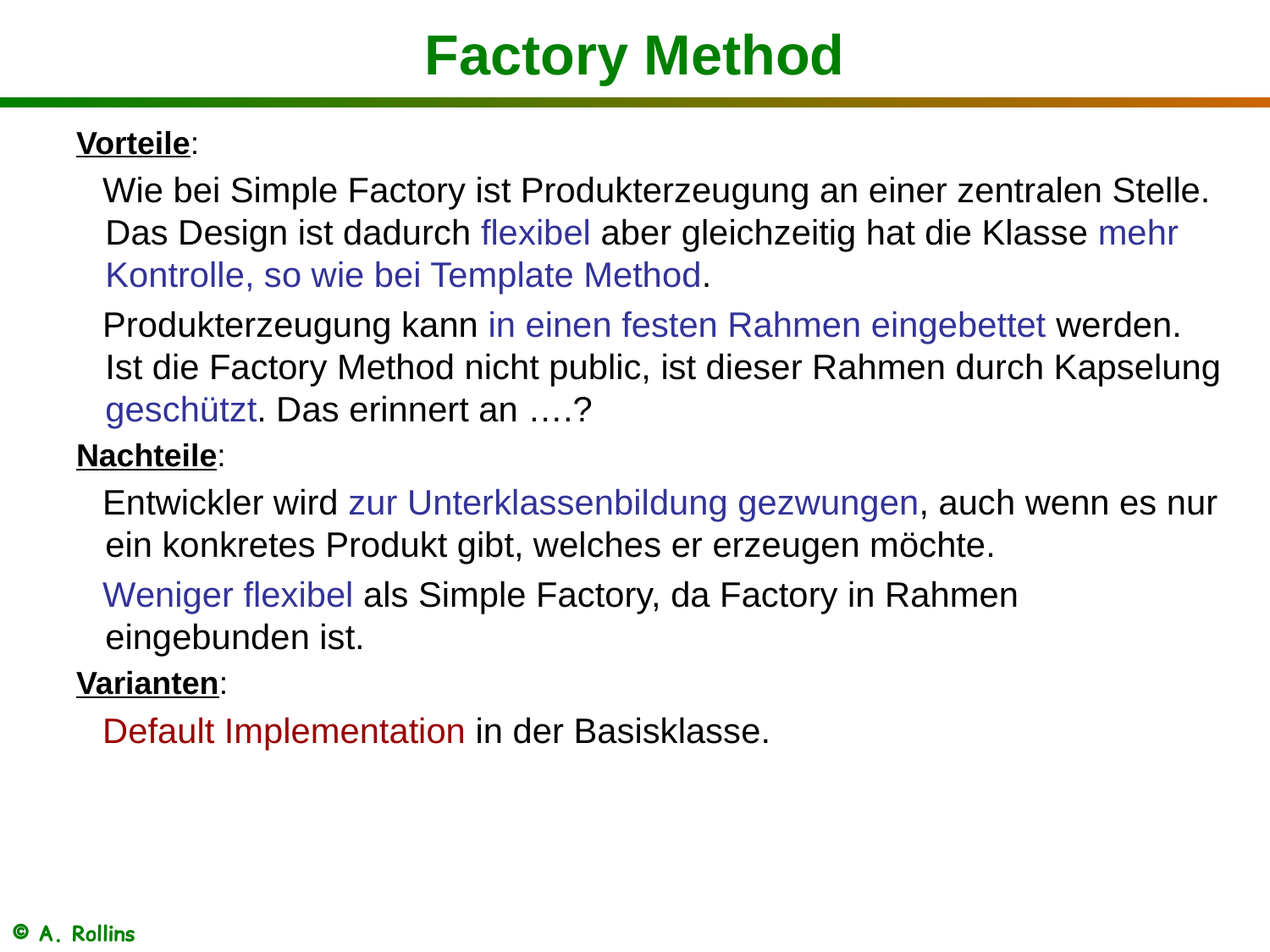

# Factory Method
Vorteile:
Wie bei Simple Factory ist Produkterzeugung an einer zentralen Stelle. Das Design ist dadurch flexibel aber gleichzeitig hat die Klasse mehr Kontrolle, so wie bei Template Method.
Produkterzeugung kann in einen festen Rahmen eingebettet werden. Ist die Factory Method nicht public, ist dieser Rahmen durch Kapselung geschützt. Das erinnert an ….?
Nachteile:
Entwickler wird zur Unterklassenbildung gezwungen, auch wenn es nur ein konkretes Produkt gibt, welches er erzeugen möchte.
Weniger flexibel als Simple Factory, da Factory in Rahmen eingebunden ist.
Varianten:
Default Implementation in der Basisklasse.